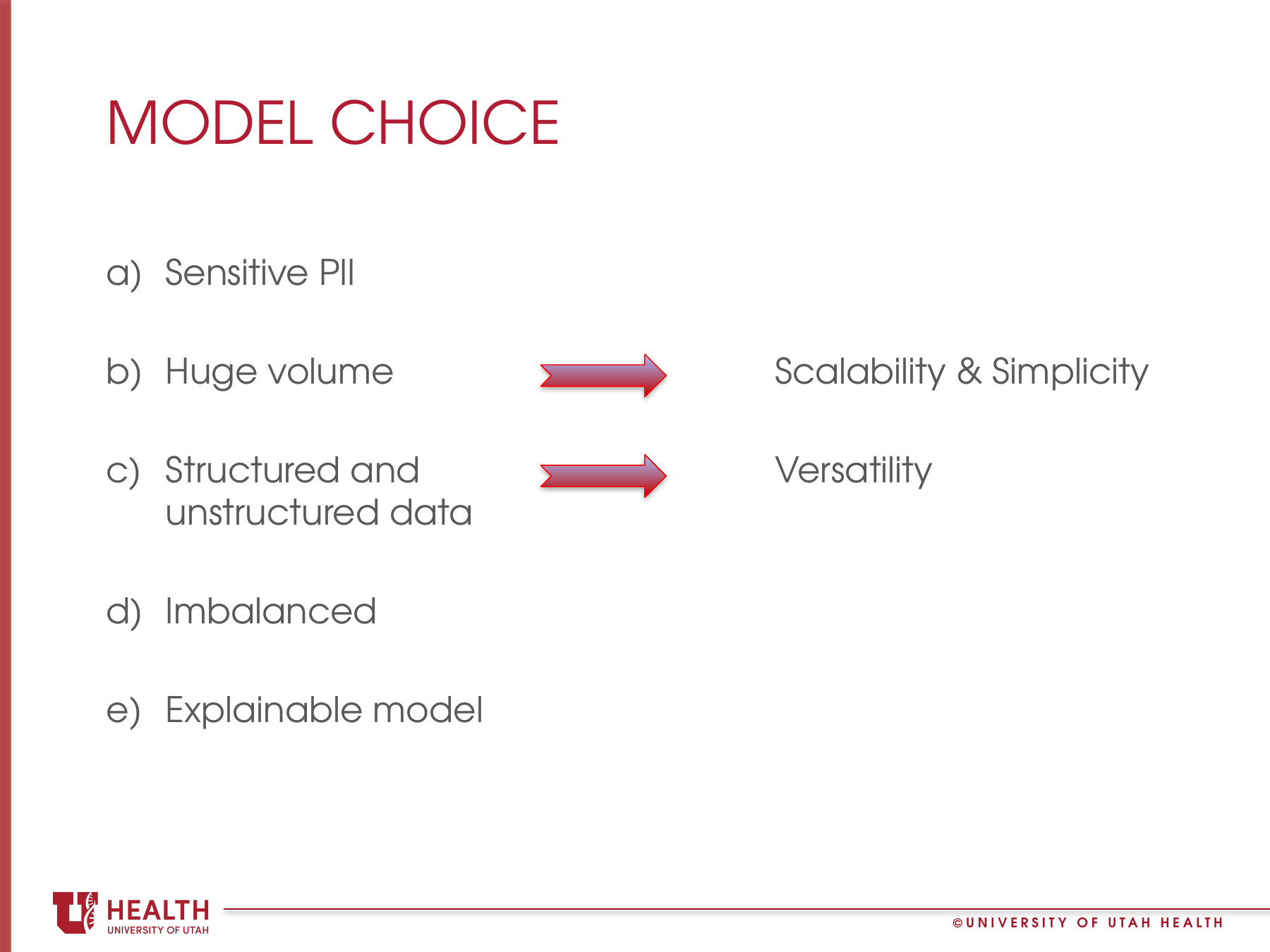

# Model Choice
Sensitive PII

Huge volume

Structured and unstructured data

Imbalanced

Explainable model

Scalability & Simplicity

Versatility